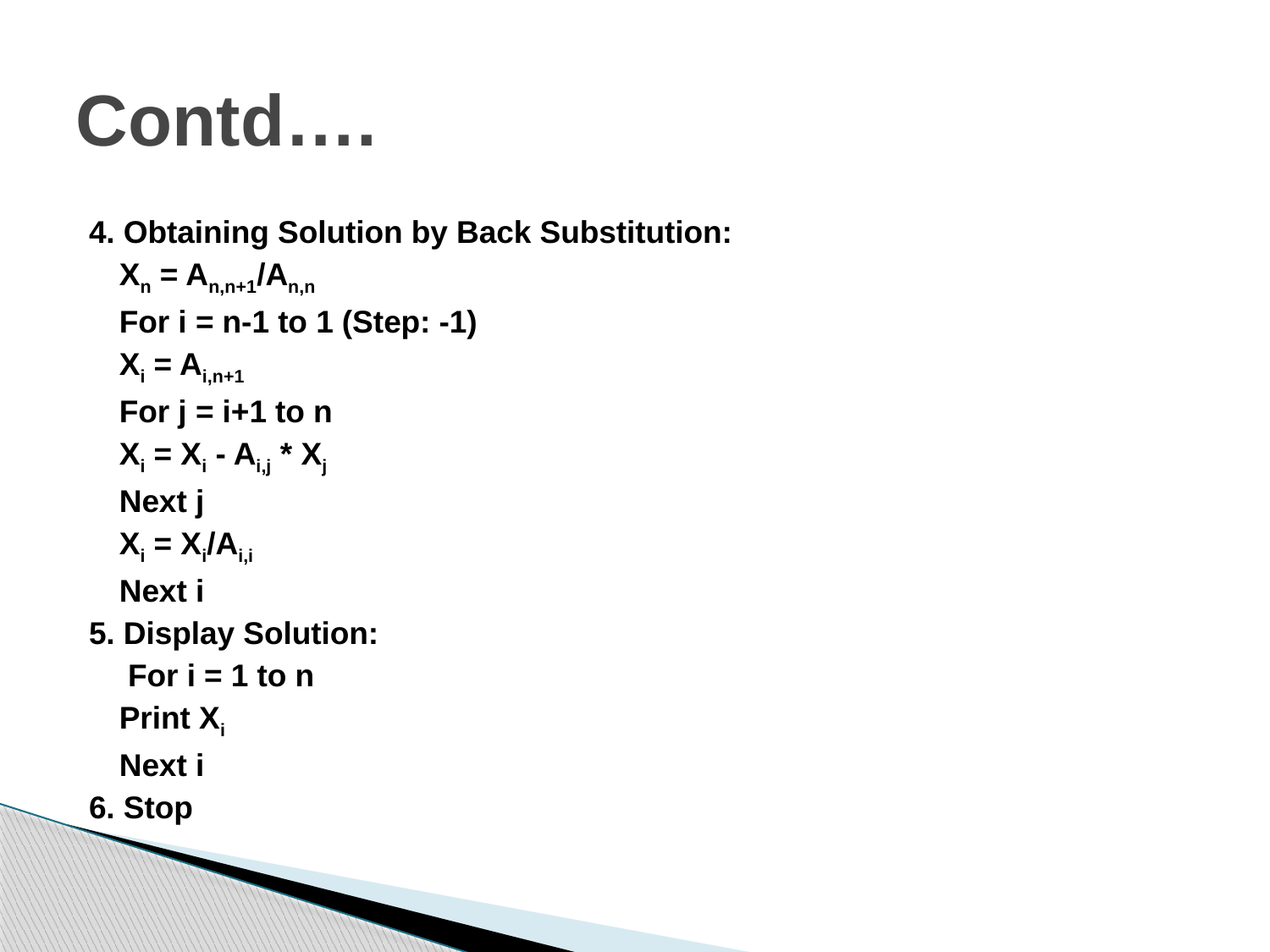

# Contd….
4. Obtaining Solution by Back Substitution:
	Xn = An,n+1/An,n
	For i = n-1 to 1 (Step: -1)
		Xi = Ai,n+1
		For j = i+1 to n
			Xi = Xi - Ai,j * Xj
		Next j
		Xi = Xi/Ai,i
	Next i
5. Display Solution:
	 For i = 1 to n
		Print Xi
	Next i
6. Stop